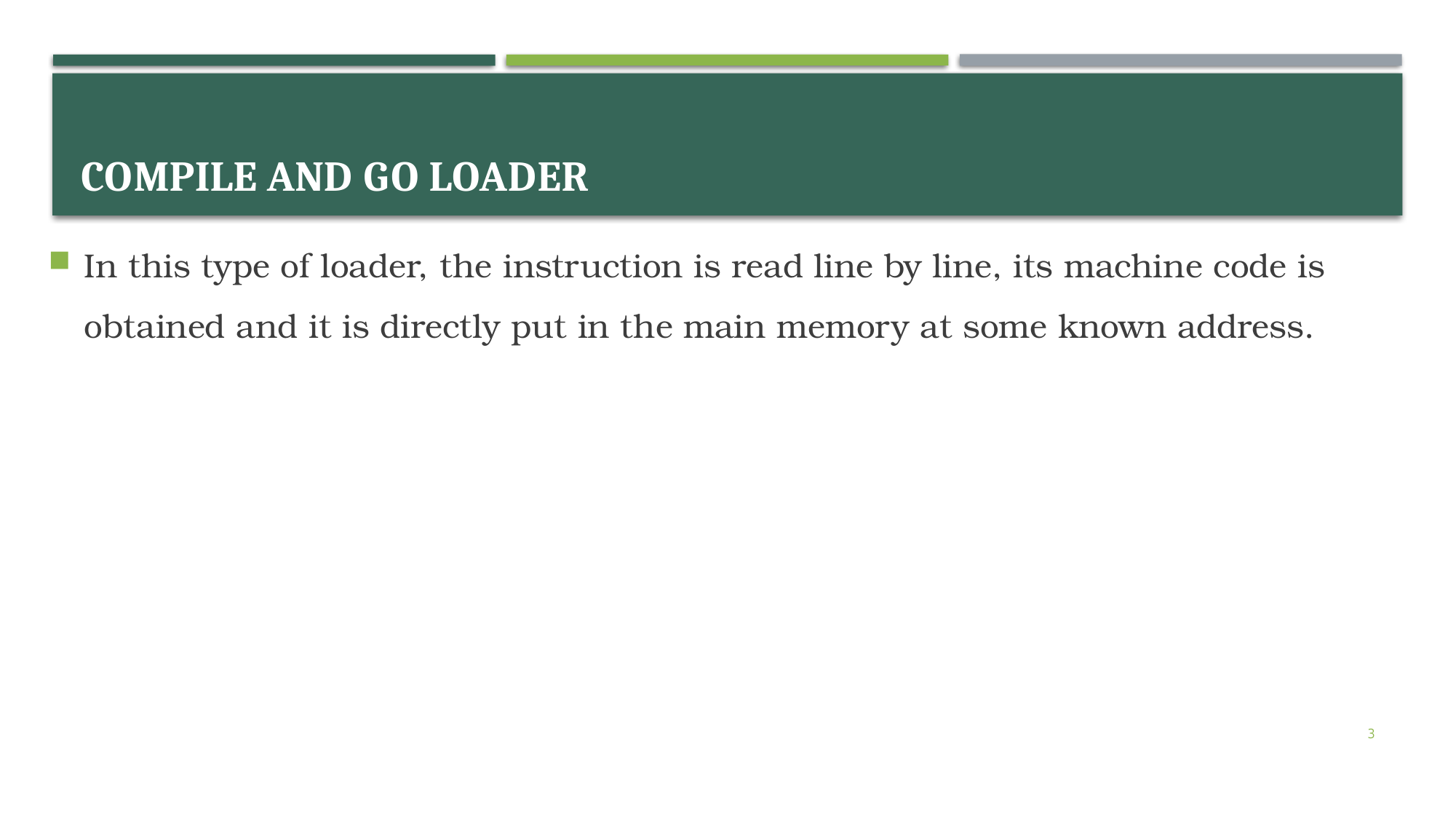

# Compile and go loader
In this type of loader, the instruction is read line by line, its machine code is obtained and it is directly put in the main memory at some known address.
3